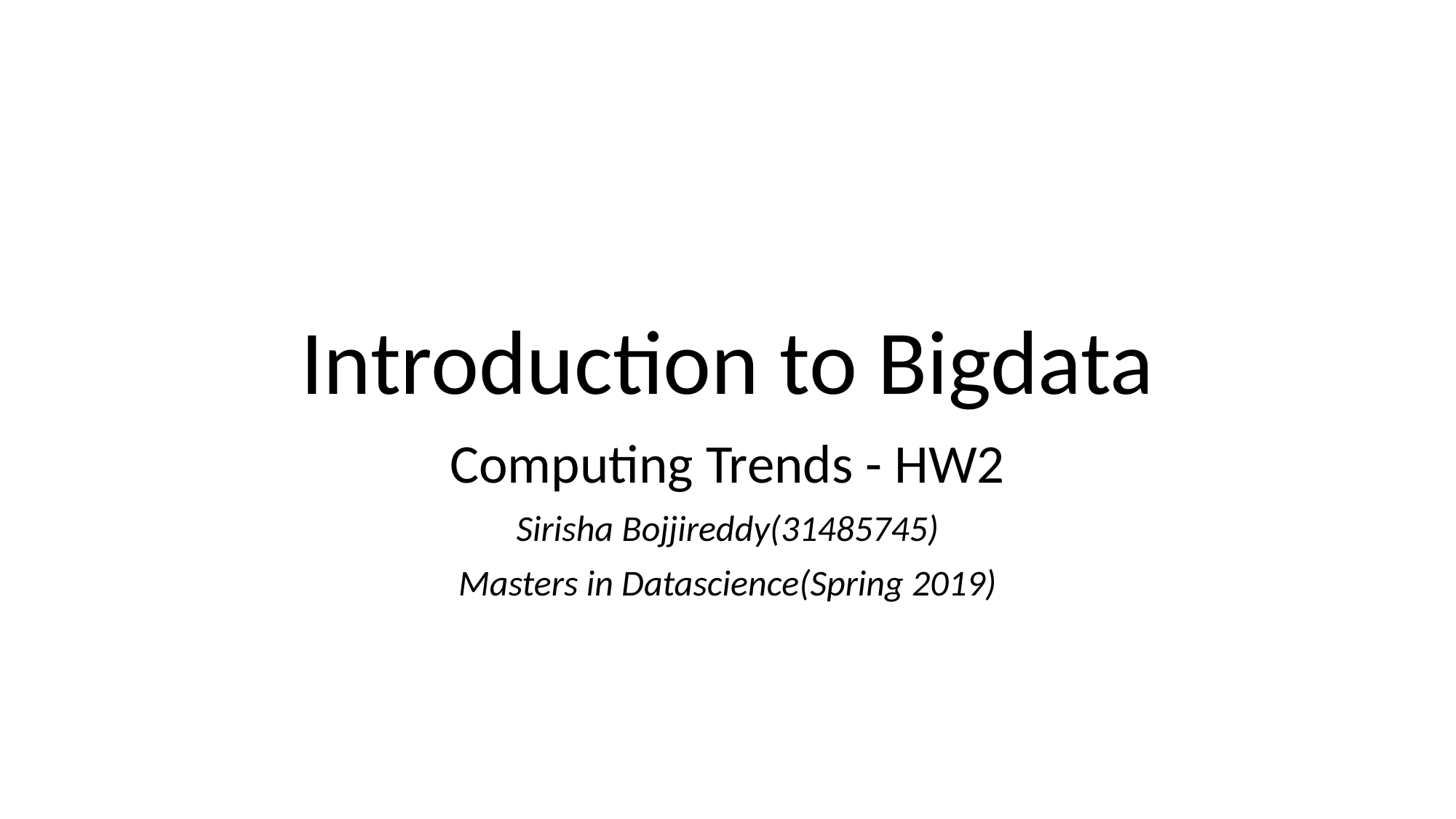

# Introduction to Bigdata
Computing Trends - HW2
Sirisha Bojjireddy(31485745)
Masters in Datascience(Spring 2019)